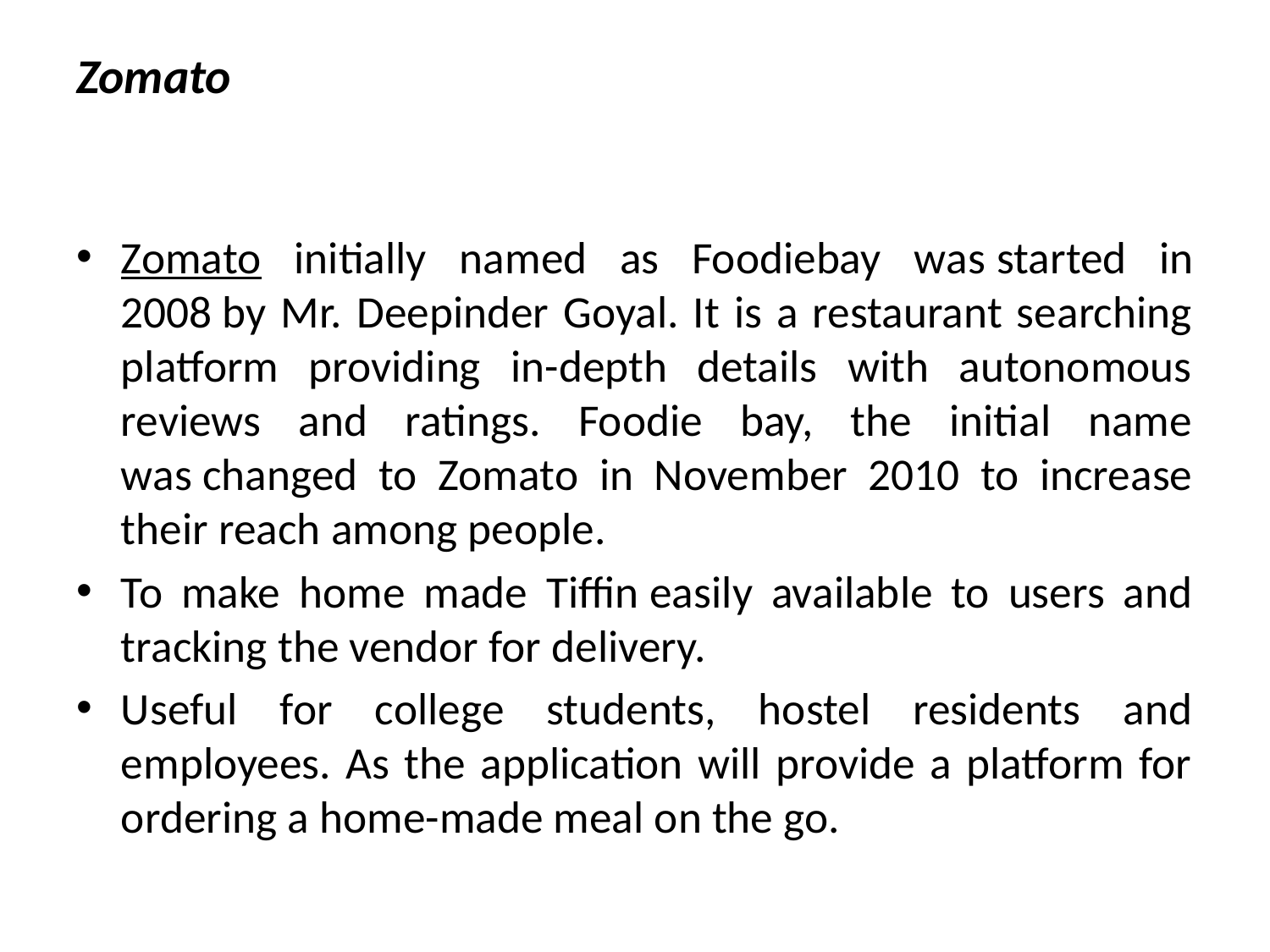

# Zomato
Zomato initially named as Foodiebay was started in 2008 by Mr. Deepinder Goyal. It is a restaurant searching platform providing in-depth details with autonomous reviews and ratings. Foodie bay, the initial name was changed to Zomato in November 2010 to increase their reach among people.
To make home made Tiffin easily available to users and tracking the vendor for delivery.
Useful for college students, hostel residents and employees. As the application will provide a platform for ordering a home-made meal on the go.